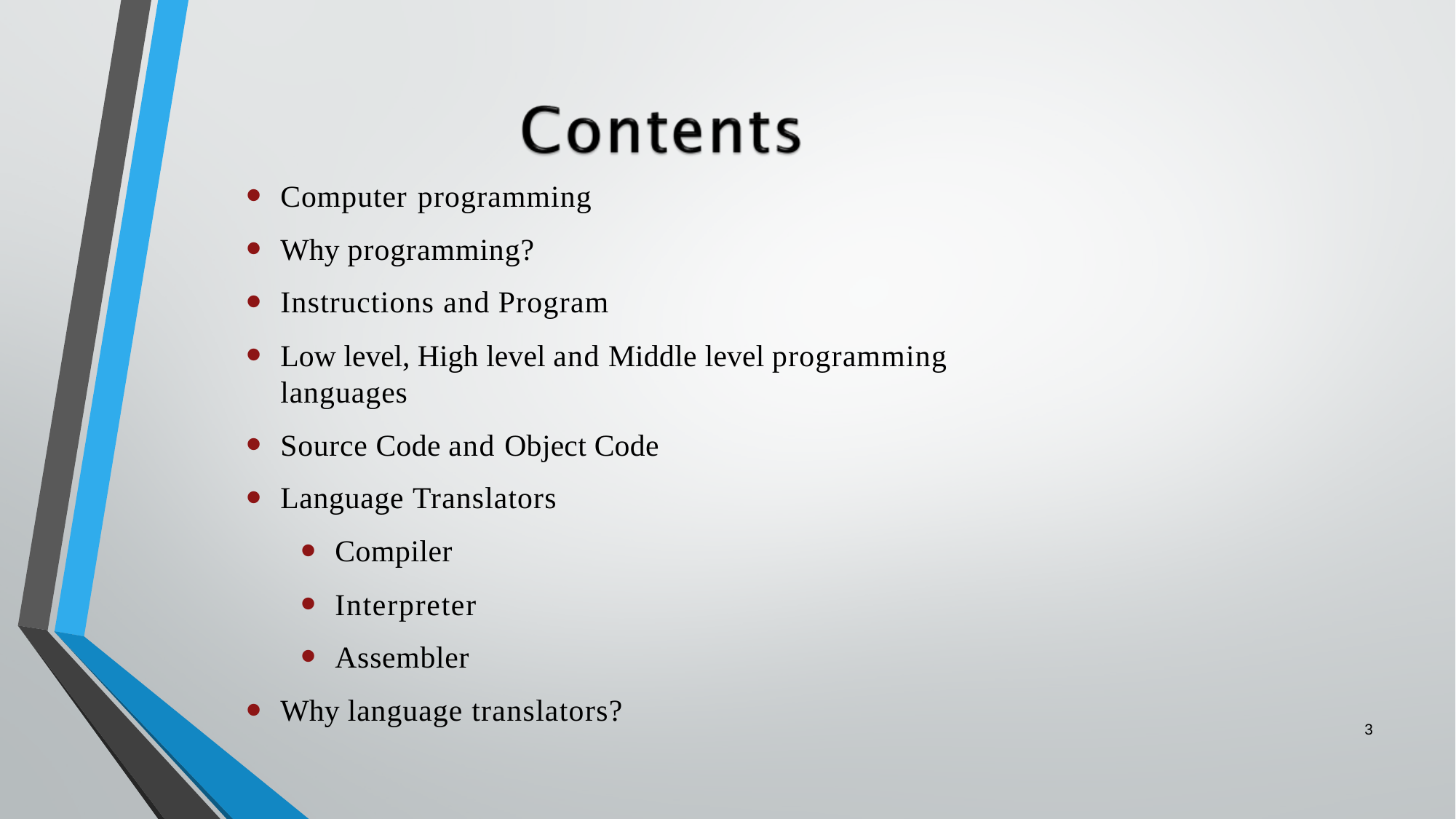

Computer programming
Why programming?
Instructions and Program
Low level, High level and Middle level programming languages
Source Code and Object Code
Language Translators
Compiler
Interpreter
Assembler
Why language translators?
3